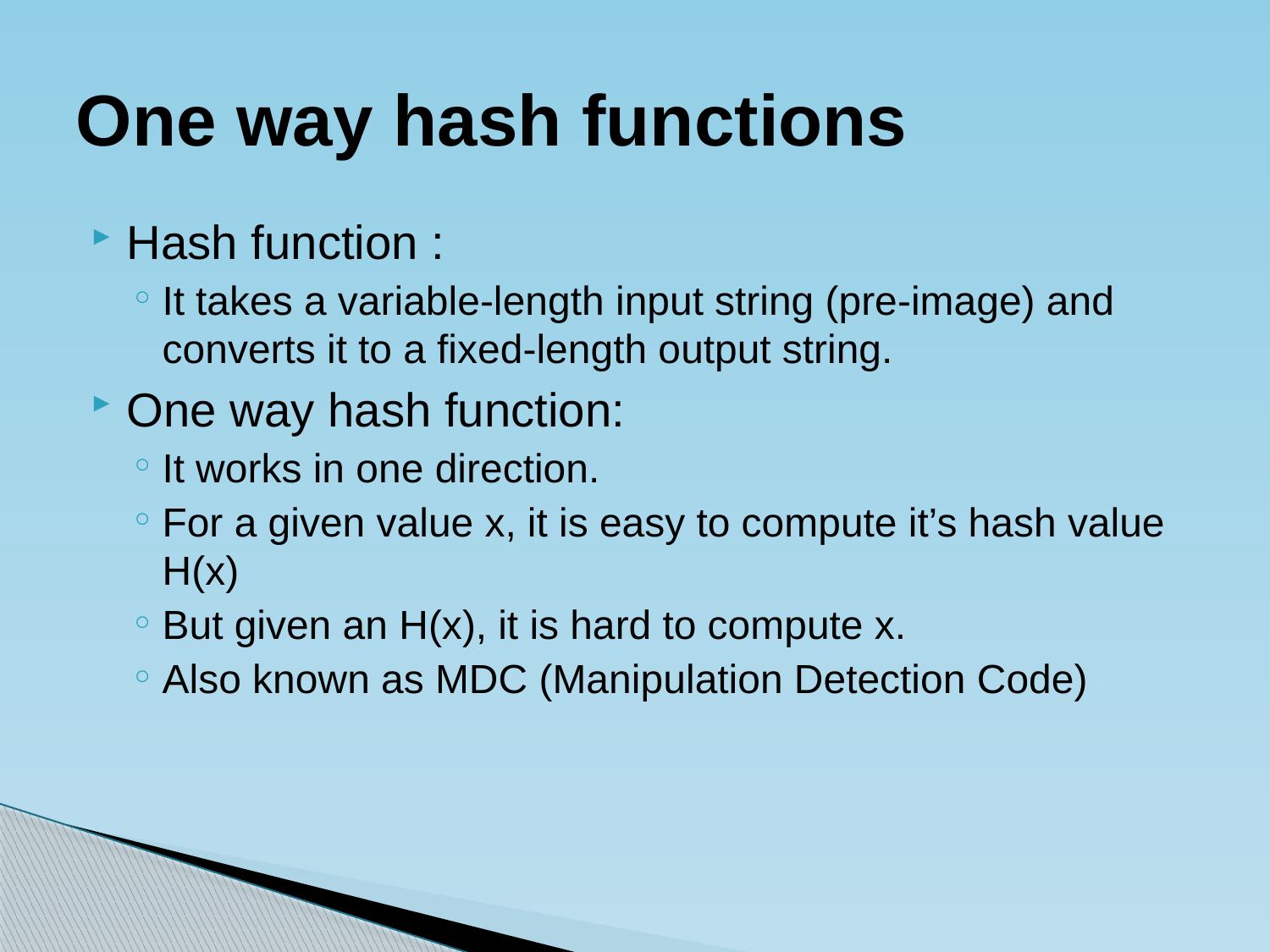

# One way hash functions
Hash function :
It takes a variable-length input string (pre-image) and converts it to a fixed-length output string.
One way hash function:
It works in one direction.
For a given value x, it is easy to compute it’s hash value H(x)
But given an H(x), it is hard to compute x.
Also known as MDC (Manipulation Detection Code)